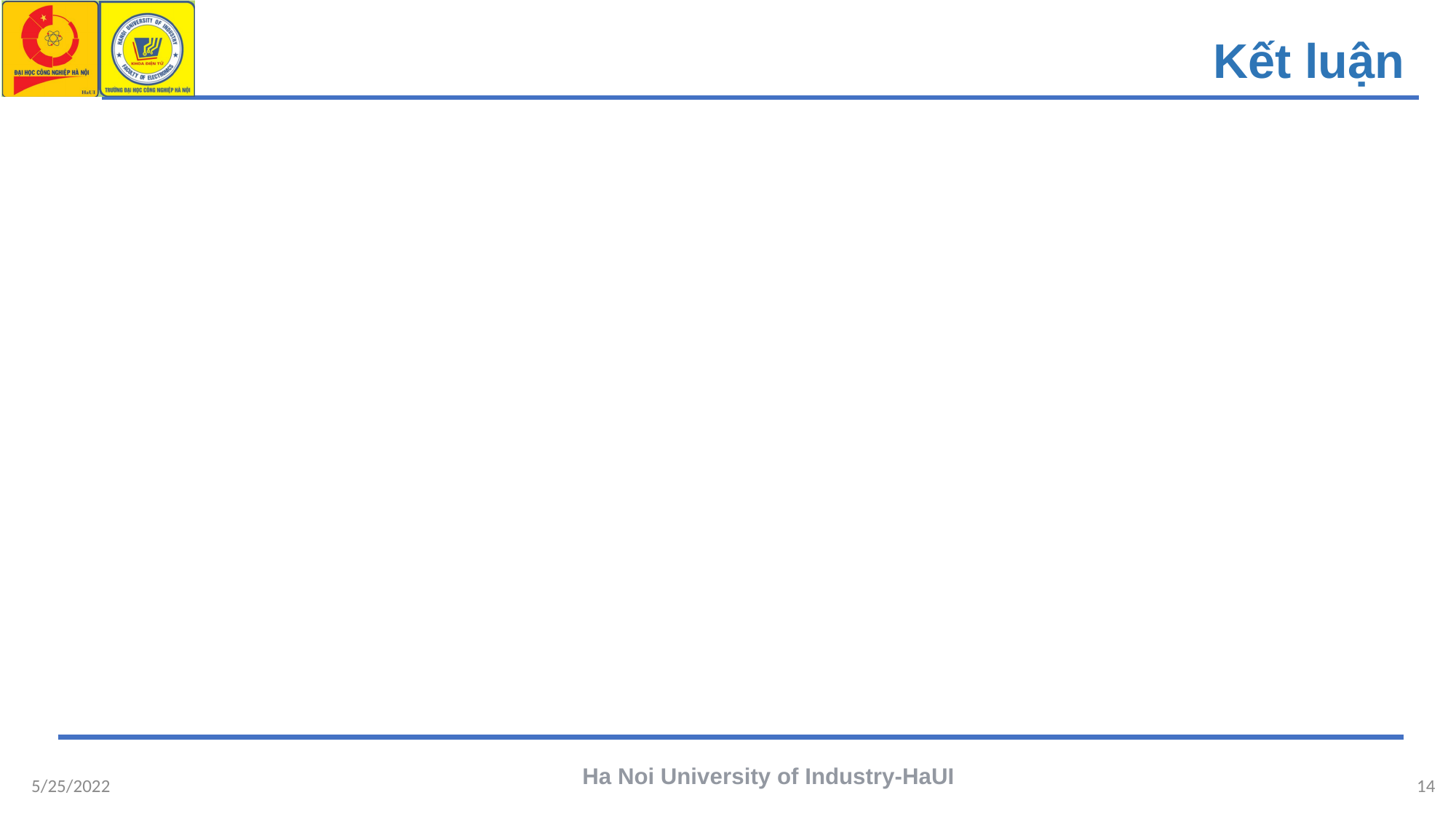

Kết luận
5/25/2022
Ha Noi University of Industry-HaUI

14